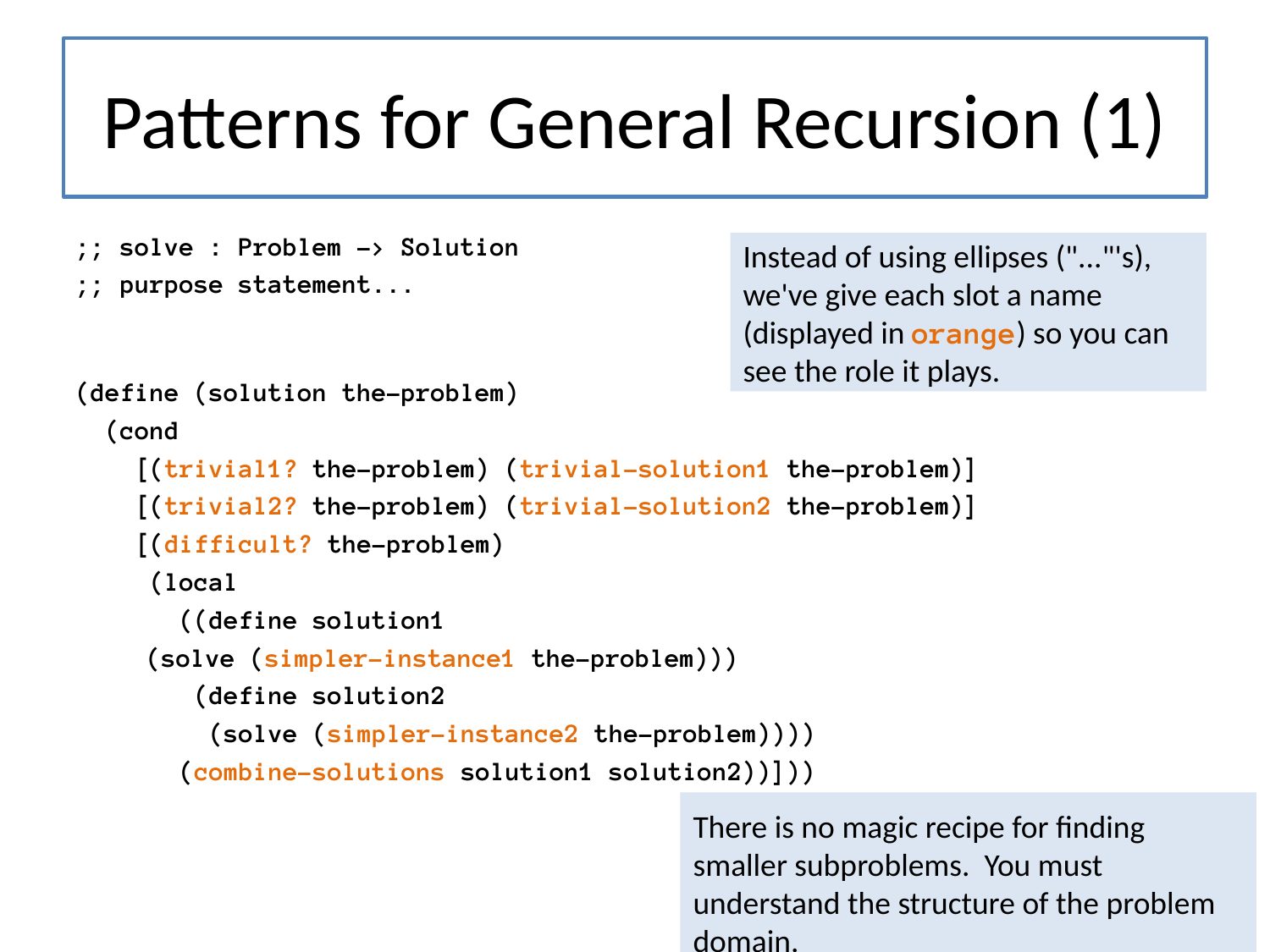

# Patterns for General Recursion (1)
;; solve : Problem -> Solution
;; purpose statement...
;; TERMINATION ARGUMENT: explain why new-problem1 and new-problem2 are easier than the-problem.
(define (solution the-problem)
  (cond
    [(trivial1? the-problem) (trivial-solution1 the-problem)]
    [(trivial2? the-problem) (trivial-solution2 the-problem)]
    [(difficult? the-problem)
     (local
       ((define solution1
		  (solve (simpler-instance1 the-problem)))
        (define solution2
         (solve (simpler-instance2 the-problem))))
       (combine-solutions solution1 solution2))]))

Instead of using ellipses ("..."'s), we've give each slot a name (displayed in orange) so you can see the role it plays.
There is no magic recipe for finding smaller subproblems.  You must understand the structure of the problem domain.
25